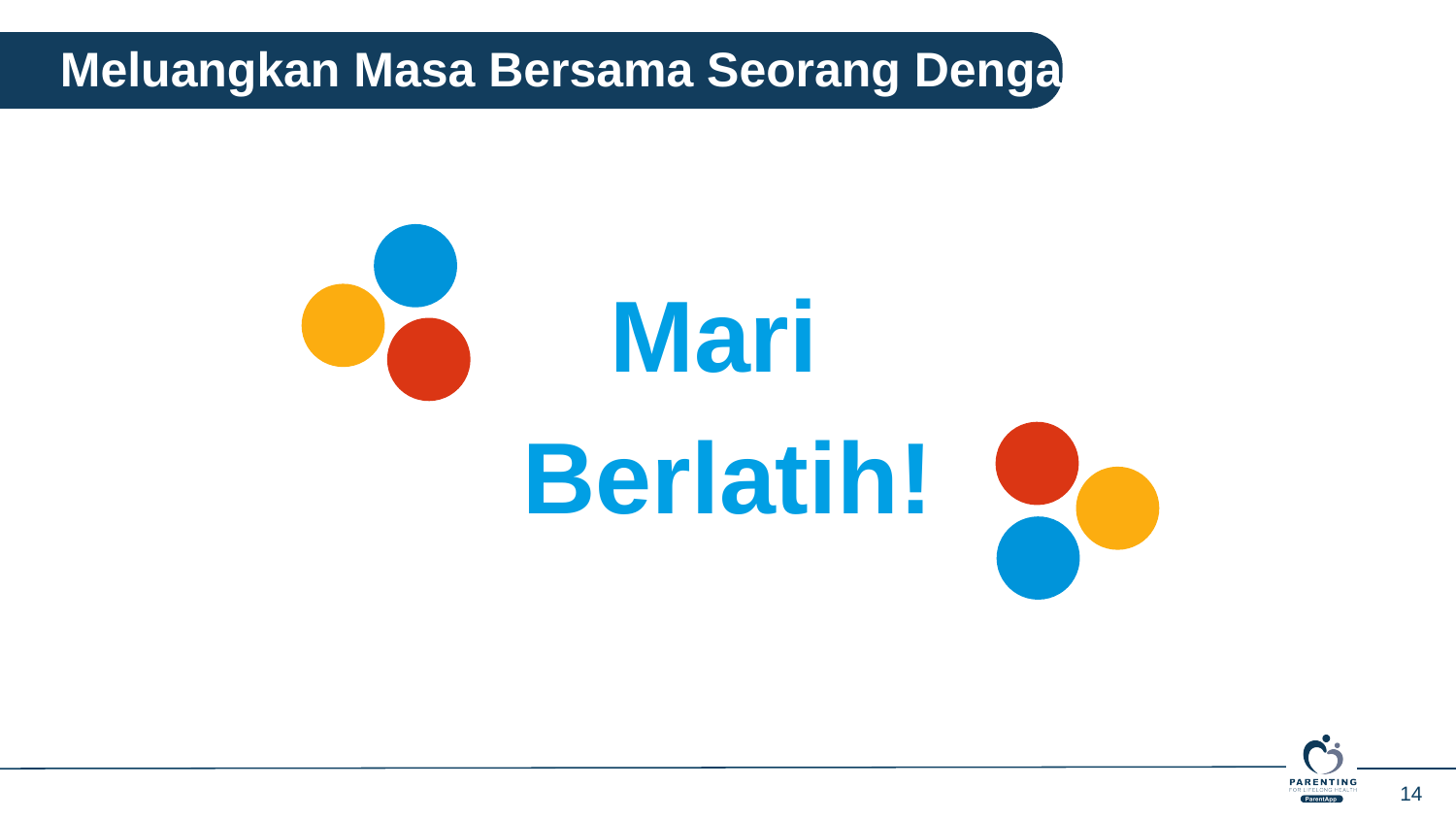

Meluangkan Masa Bersama Seorang Dengan Seorang dengan Anak Saya

Mari
Berlatih!